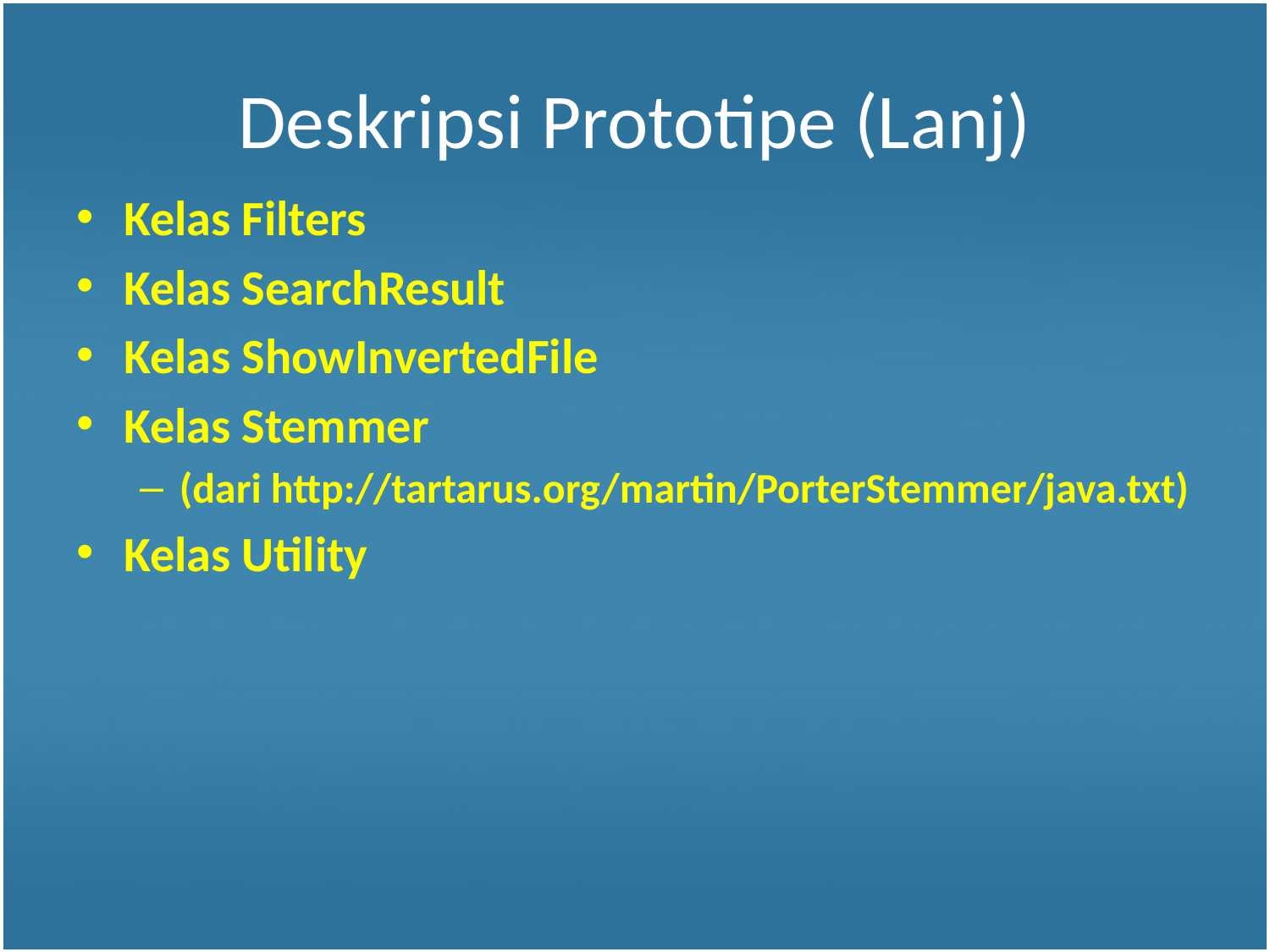

# Deskripsi Prototipe (Lanj)
Kelas Filters
Kelas SearchResult
Kelas ShowInvertedFile
Kelas Stemmer
(dari http://tartarus.org/martin/PorterStemmer/java.txt)
Kelas Utility